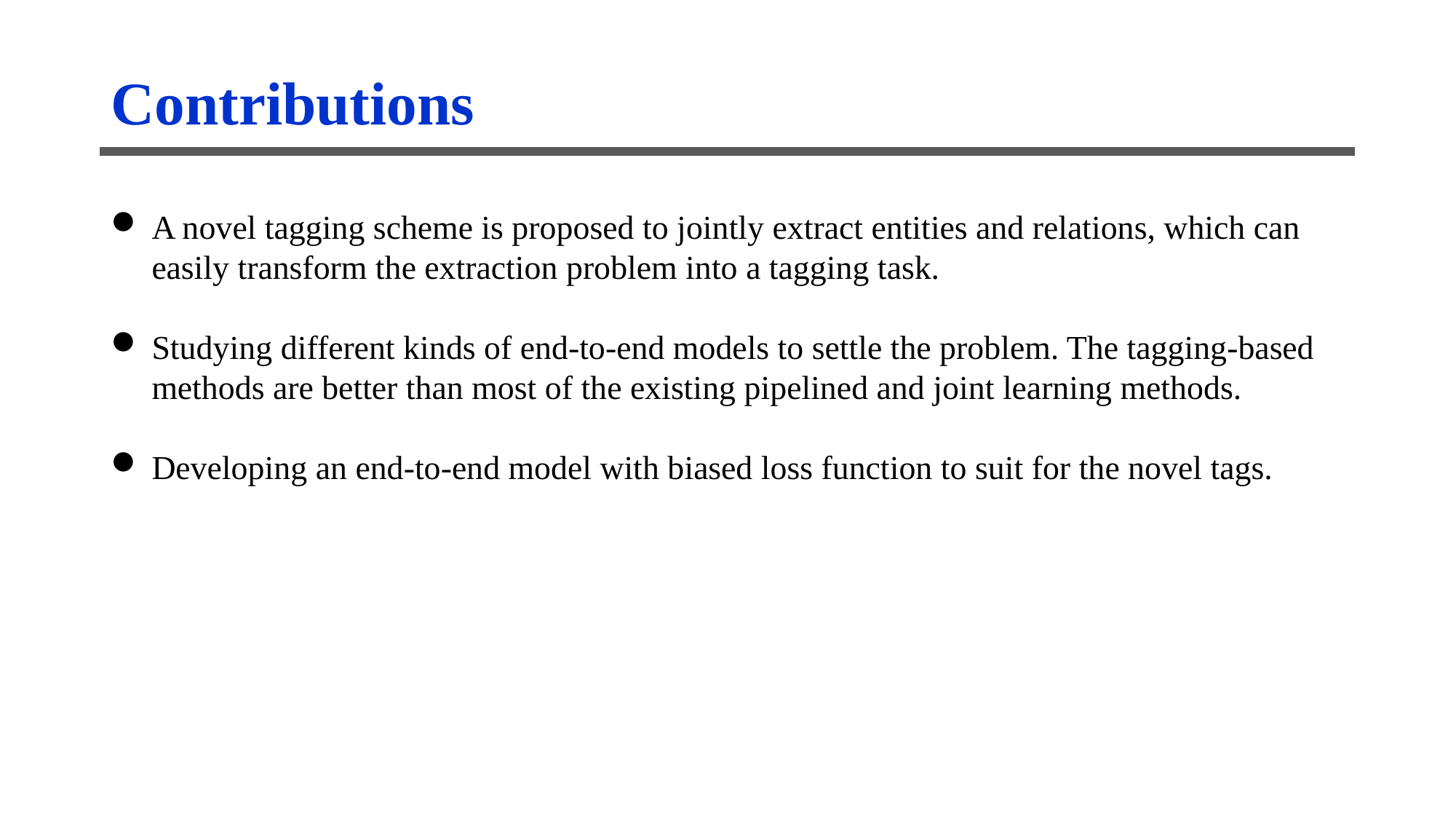

# Contributions
A novel tagging scheme is proposed to jointly extract entities and relations, which can easily transform the extraction problem into a tagging task.

Studying different kinds of end-to-end models to settle the problem. The tagging-based methods are better than most of the existing pipelined and joint learning methods.

Developing an end-to-end model with biased loss function to suit for the novel tags.